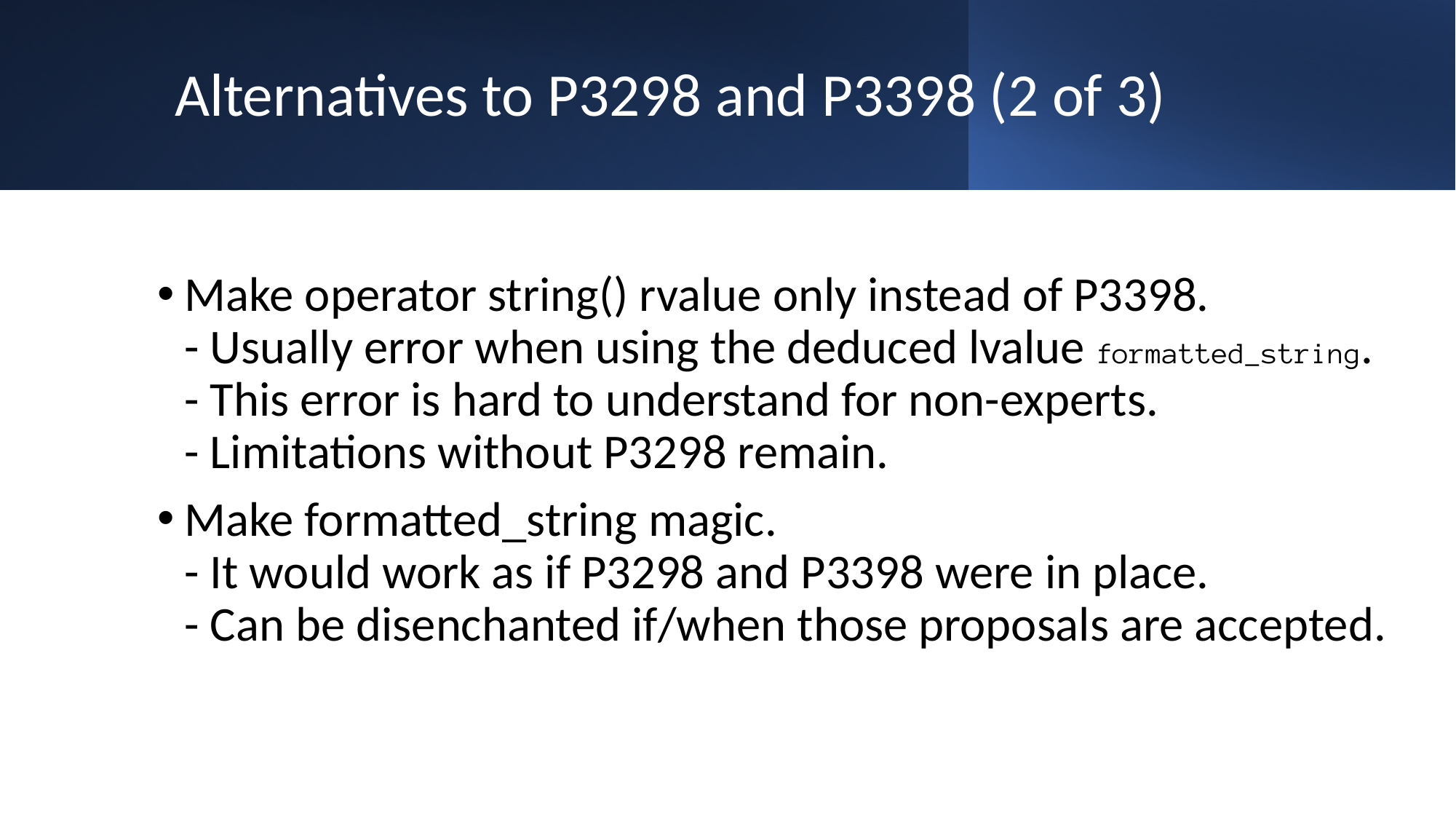

# Alternatives to P3298 and P3398 (2 of 3)
Make operator string() rvalue only instead of P3398.
- Usually error when using the deduced lvalue formatted_string.
- This error is hard to understand for non-experts.
- Limitations without P3298 remain.
Make formatted_string magic.
- It would work as if P3298 and P3398 were in place.
- Can be disenchanted if/when those proposals are accepted.